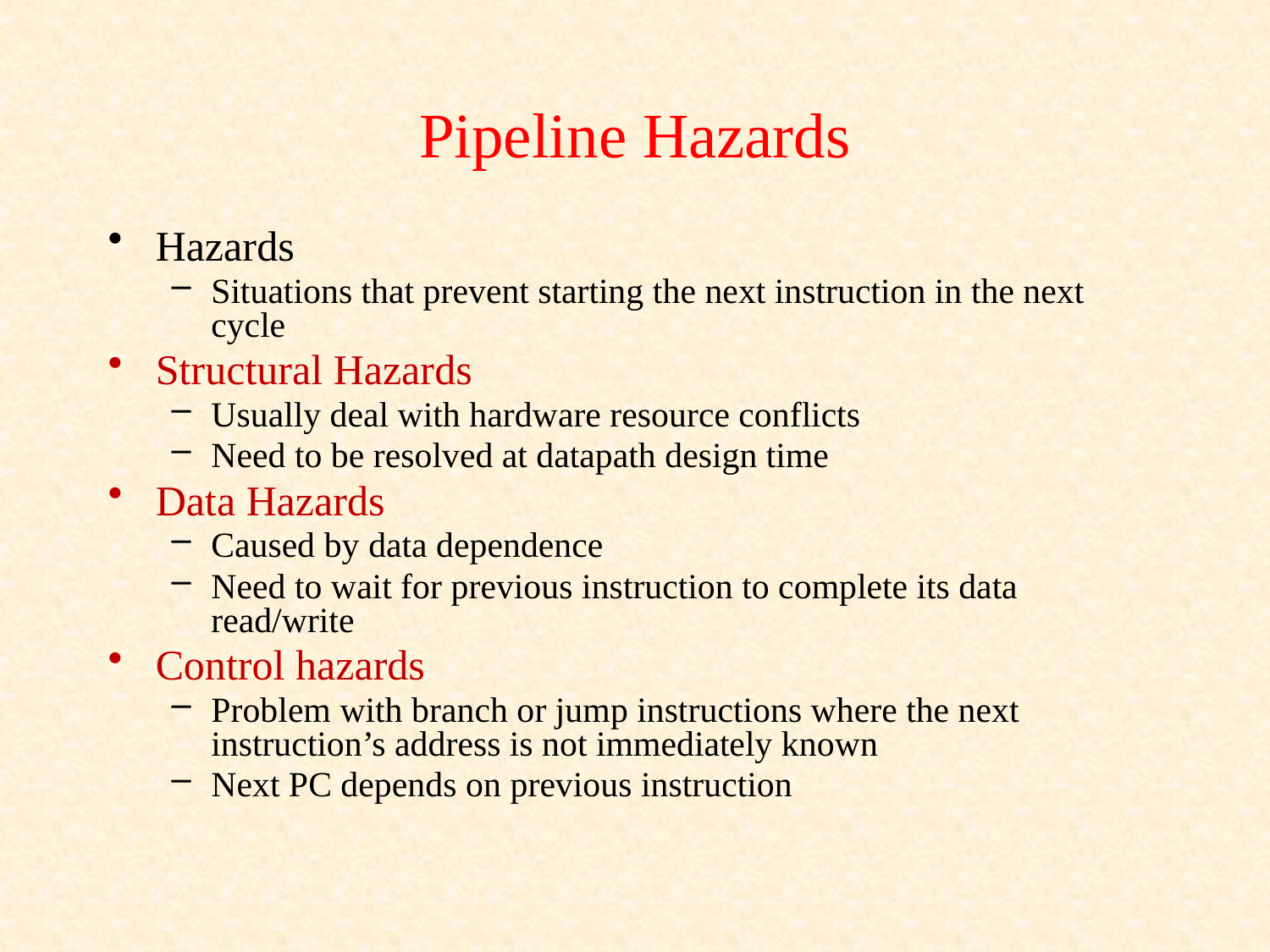

# Pipeline Hazards
Hazards
Situations that prevent starting the next instruction in the next cycle
Structural Hazards
Usually deal with hardware resource conflicts
Need to be resolved at datapath design time
Data Hazards
Caused by data dependence
Need to wait for previous instruction to complete its data read/write
Control hazards
Problem with branch or jump instructions where the next instruction’s address is not immediately known
Next PC depends on previous instruction